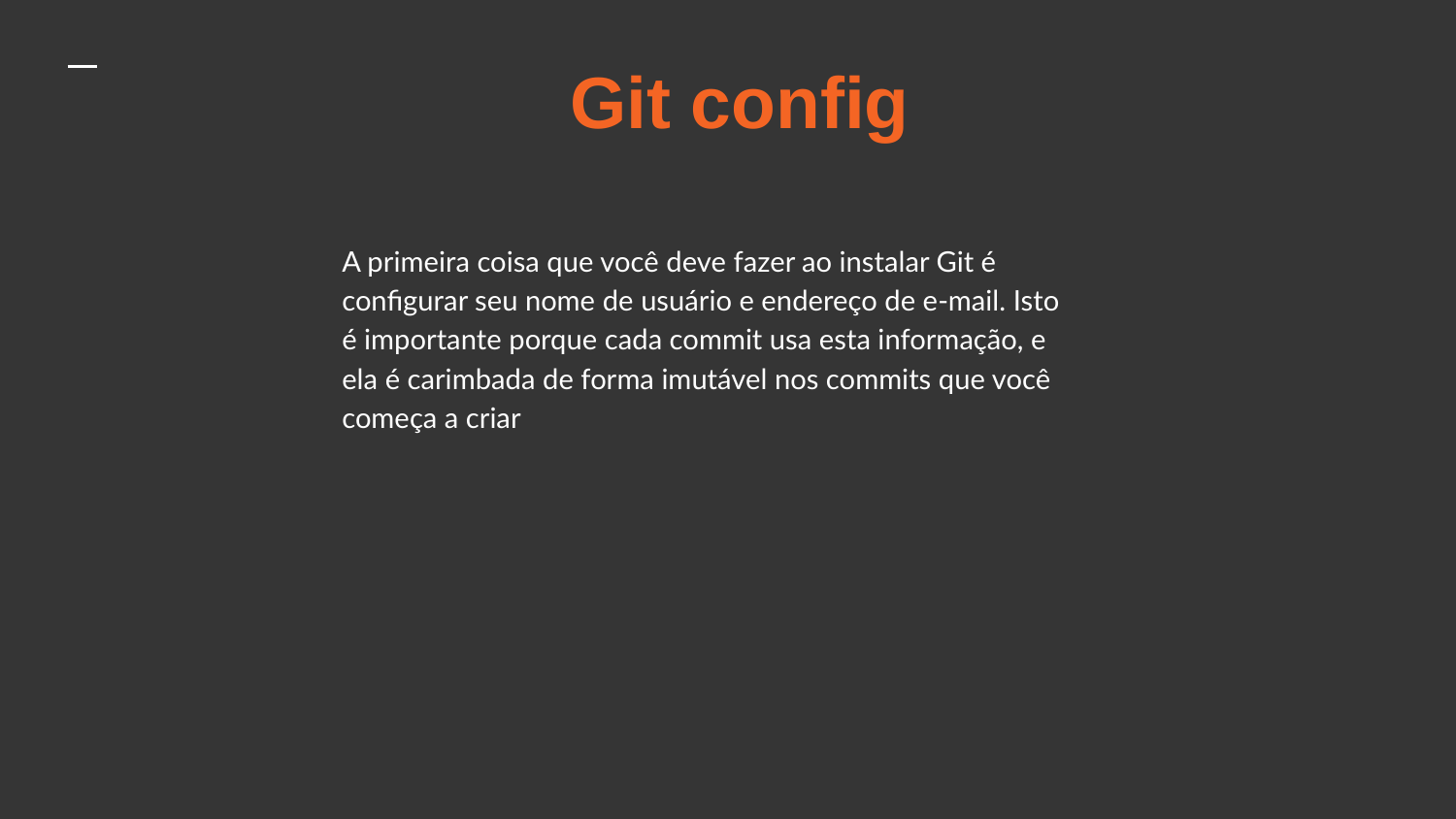

# Git config

A primeira coisa que você deve fazer ao instalar Git é configurar seu nome de usuário e endereço de e-mail. Isto é importante porque cada commit usa esta informação, e ela é carimbada de forma imutável nos commits que você começa a criar